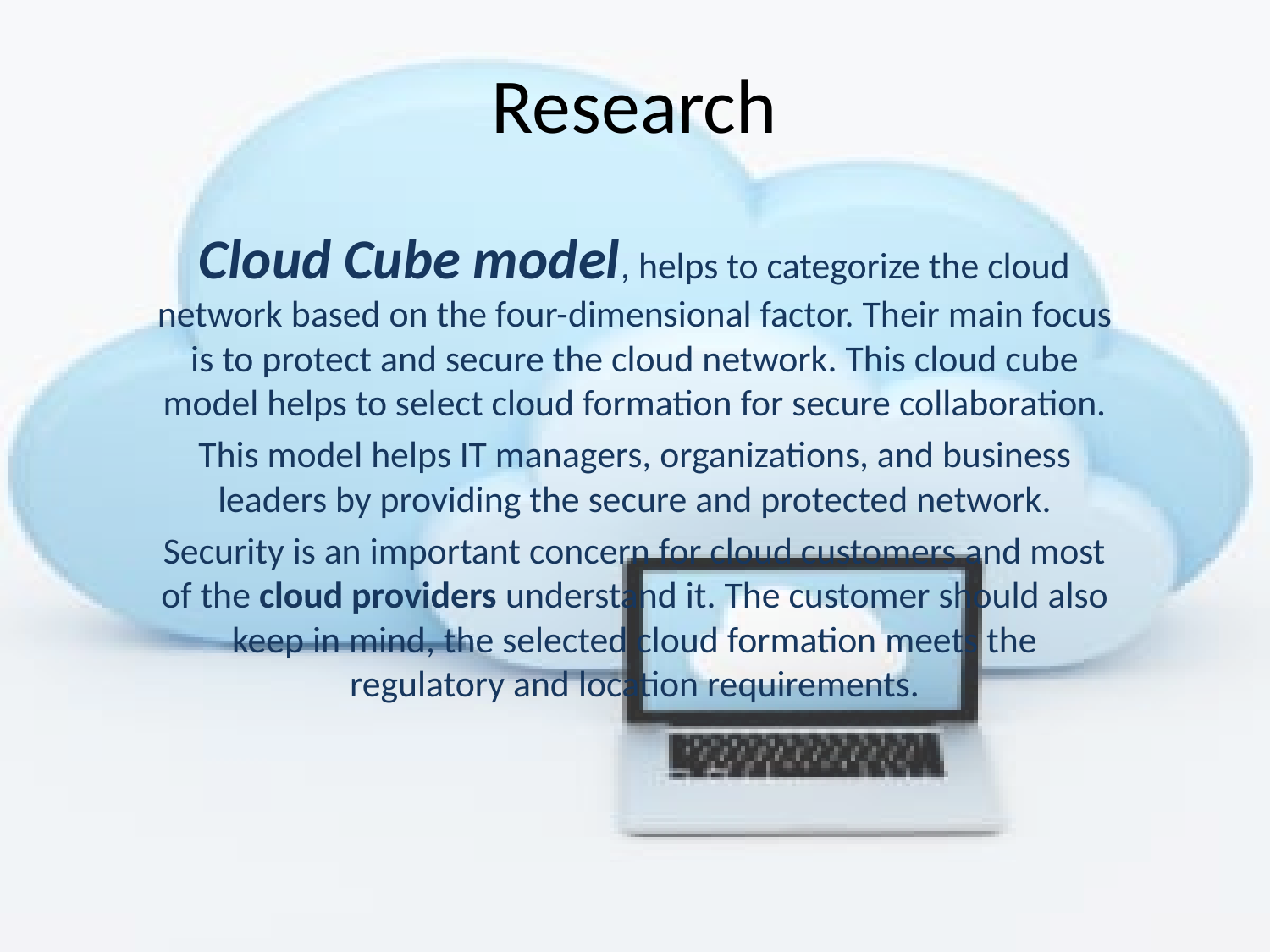

# Research
Cloud Cube model, helps to categorize the cloud network based on the four-dimensional factor. Their main focus is to protect and secure the cloud network. This cloud cube model helps to select cloud formation for secure collaboration.
This model helps IT managers, organizations, and business leaders by providing the secure and protected network.
Security is an important concern for cloud customers and most of the cloud providers understand it. The customer should also keep in mind, the selected cloud formation meets the regulatory and location requirements.